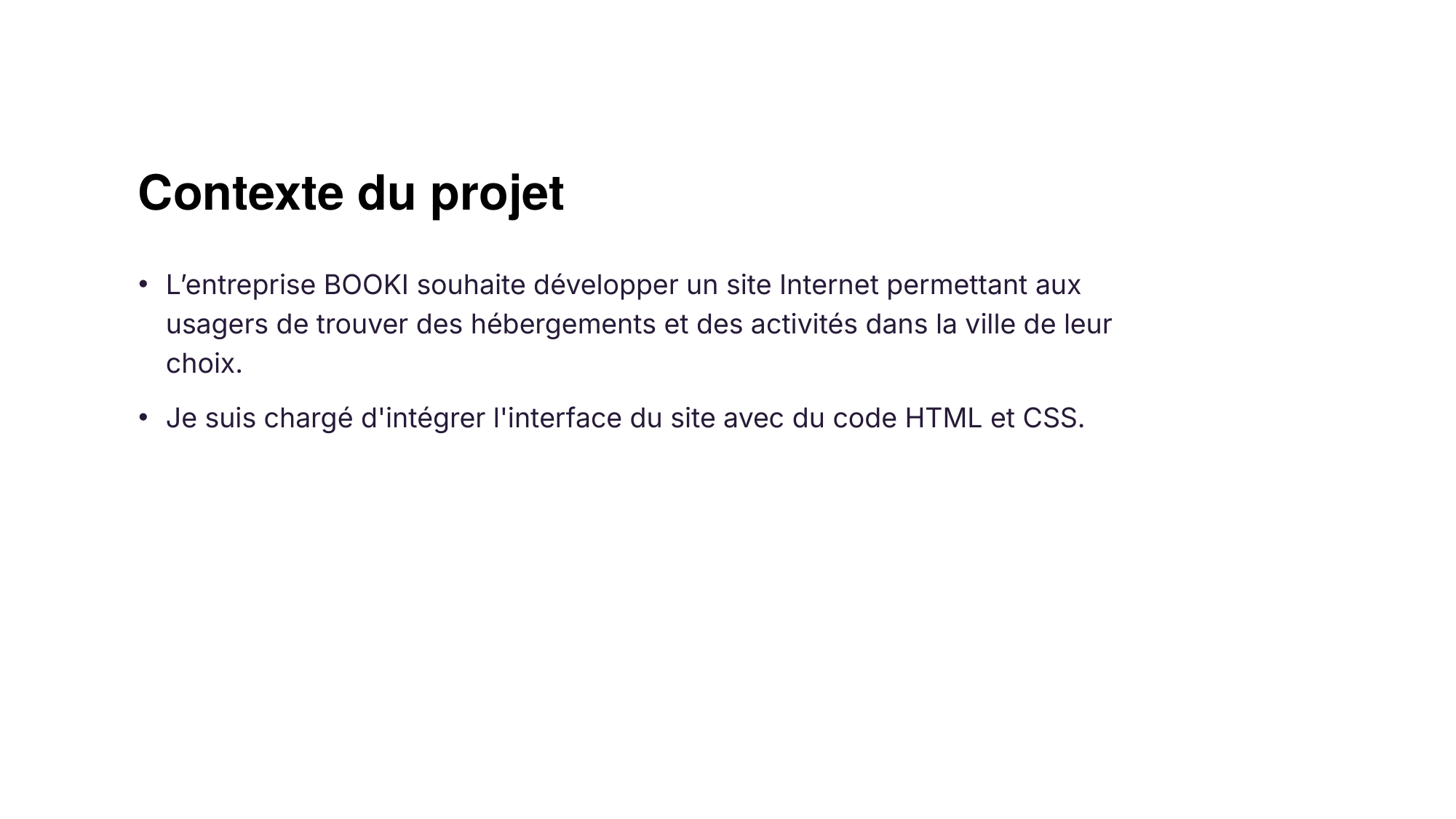

# Contexte du projet
L’entreprise BOOKI souhaite développer un site Internet permettant aux usagers de trouver des hébergements et des activités dans la ville de leur choix.
Je suis chargé d'intégrer l'interface du site avec du code HTML et CSS.